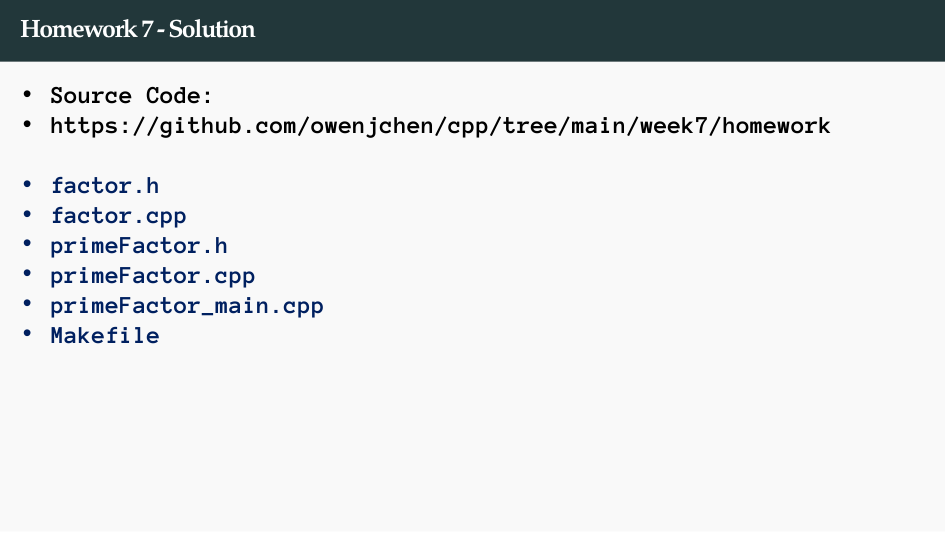

# Homework 7 - Solution
Source Code:
https://github.com/owenjchen/cpp/tree/main/week7/homework

factor.h
factor.cpp
primeFactor.h
primeFactor.cpp
primeFactor_main.cpp
Makefile